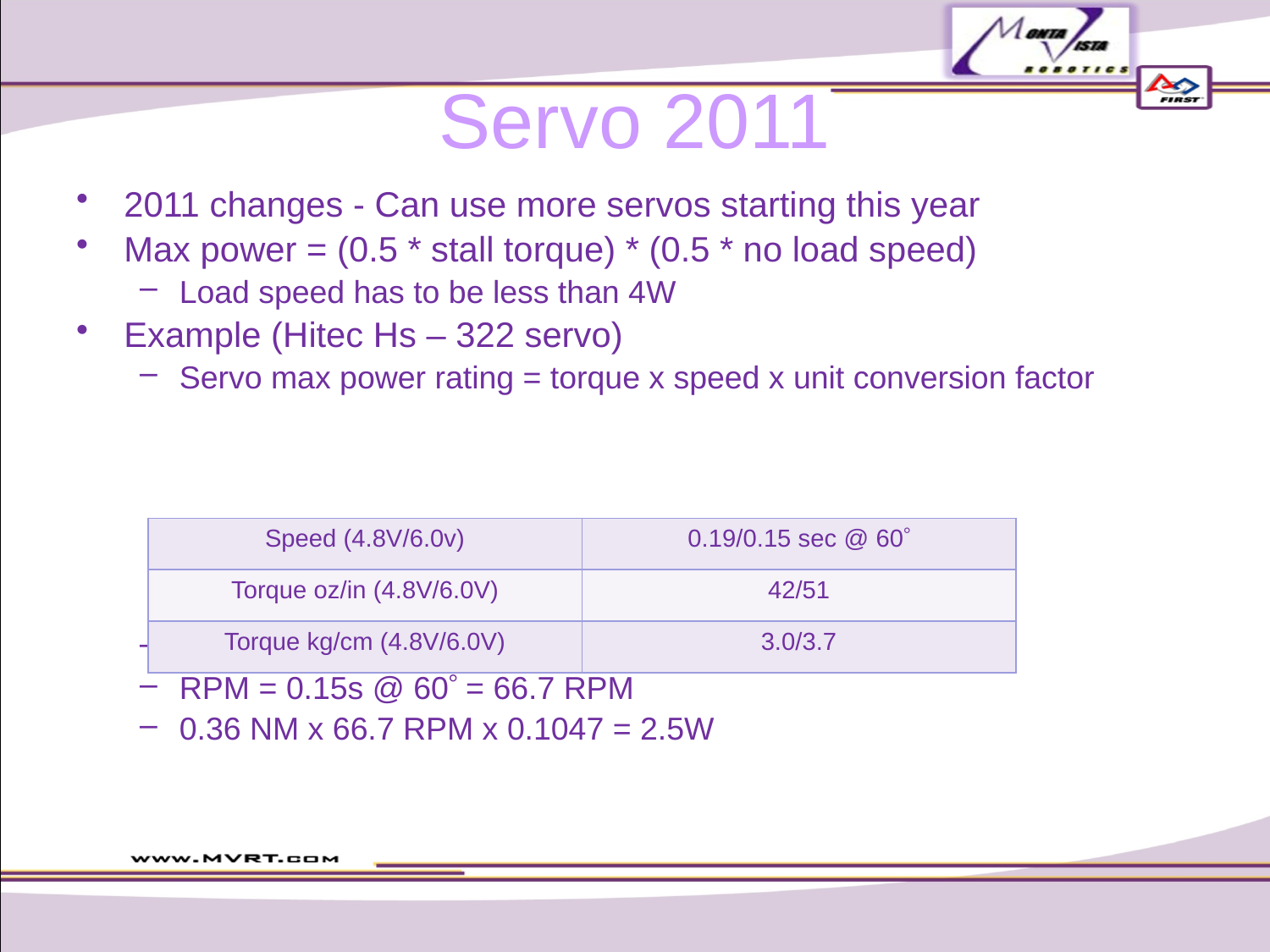

# Servo 2011
2011 changes - Can use more servos starting this year
Max power = (0.5 * stall torque) * (0.5 * no load speed)
Load speed has to be less than 4W
Example (Hitec Hs – 322 servo)
Servo max power rating = torque x speed x unit conversion factor

Torque = 3/7 kg/cm = 0.36 NM
RPM = 0.15s @ 60° = 66.7 RPM
0.36 NM x 66.7 RPM x 0.1047 = 2.5W
| Speed (4.8V/6.0v) | 0.19/0.15 sec @ 60° |
| --- | --- |
| Torque oz/in (4.8V/6.0V) | 42/51 |
| Torque kg/cm (4.8V/6.0V) | 3.0/3.7 |